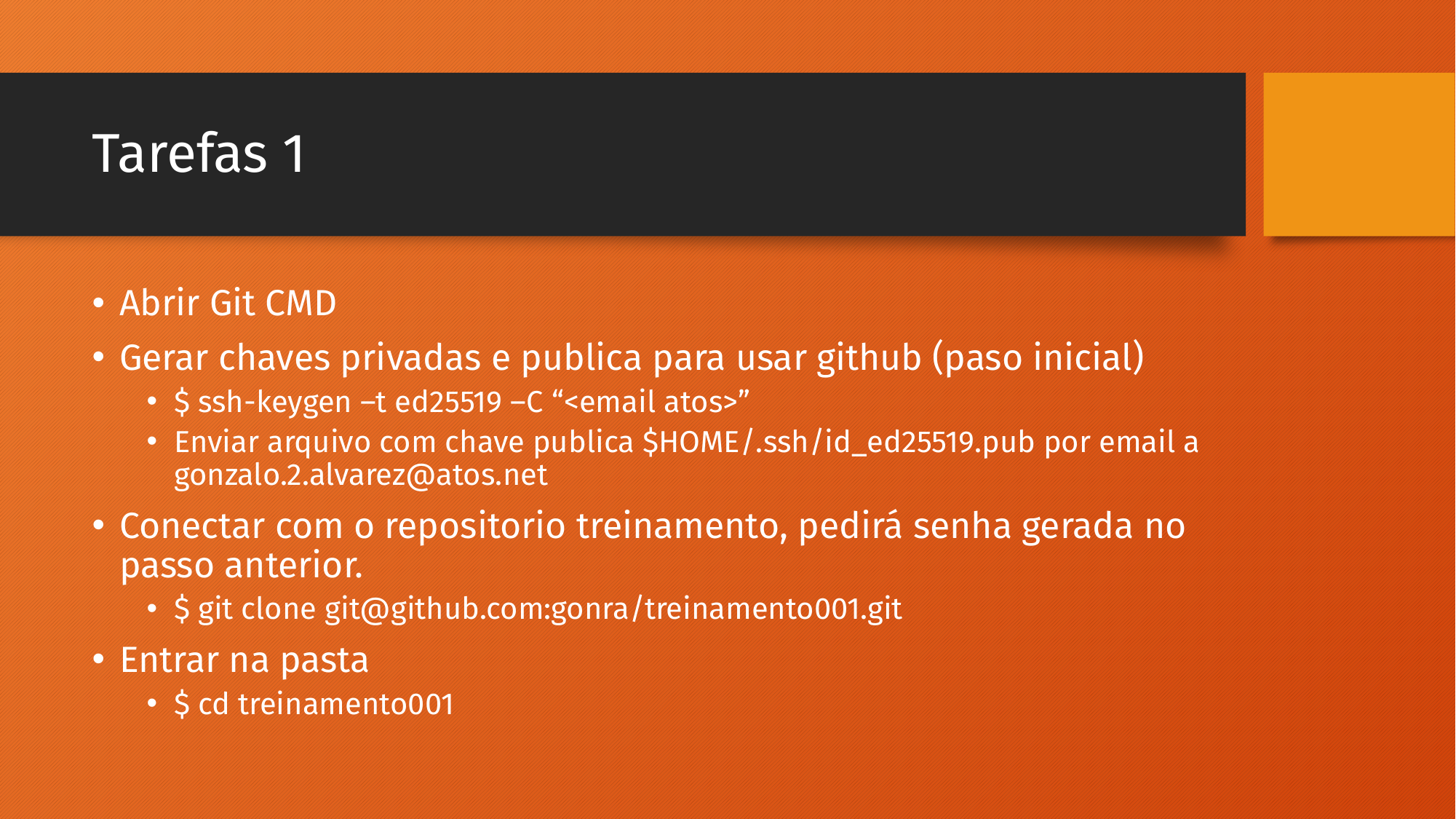

# Tarefas 1
Abrir Git CMD
Gerar chaves privadas e publica para usar github (paso inicial)
$ ssh-keygen –t ed25519 –C “<email atos>”
Enviar arquivo com chave publica $HOME/.ssh/id_ed25519.pub por email a gonzalo.2.alvarez@atos.net
Conectar com o repositorio treinamento, pedirá senha gerada no passo anterior.
$ git clone git@github.com:gonra/treinamento001.git
Entrar na pasta
$ cd treinamento001